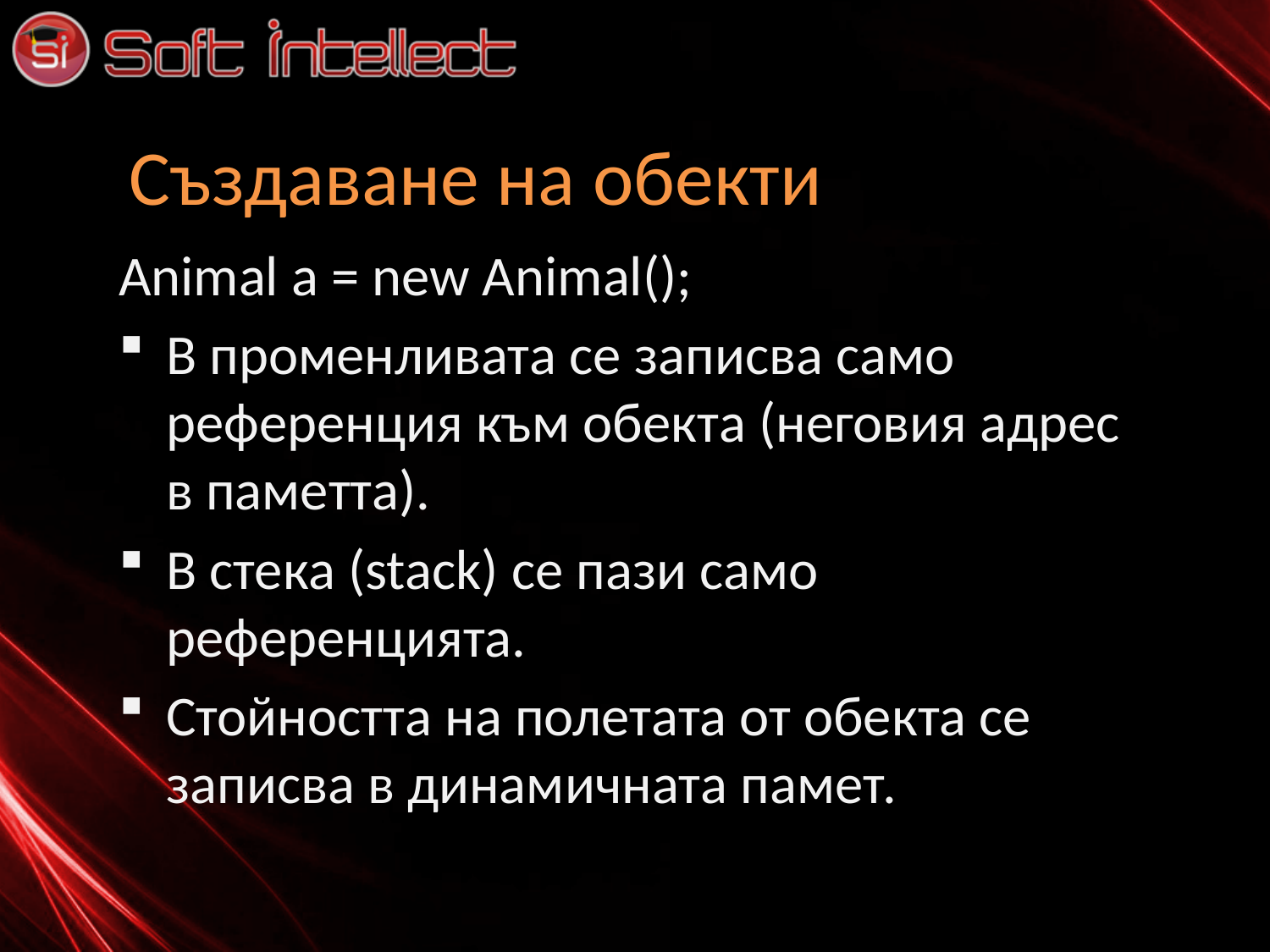

# Създаване на обекти
Animal a = new Animal();
В променливата се записва само референция към обекта (неговия адрес в паметта).
В стека (stack) се пази само референцията.
Стойността на полетата от обекта се записва в динамичната памет.